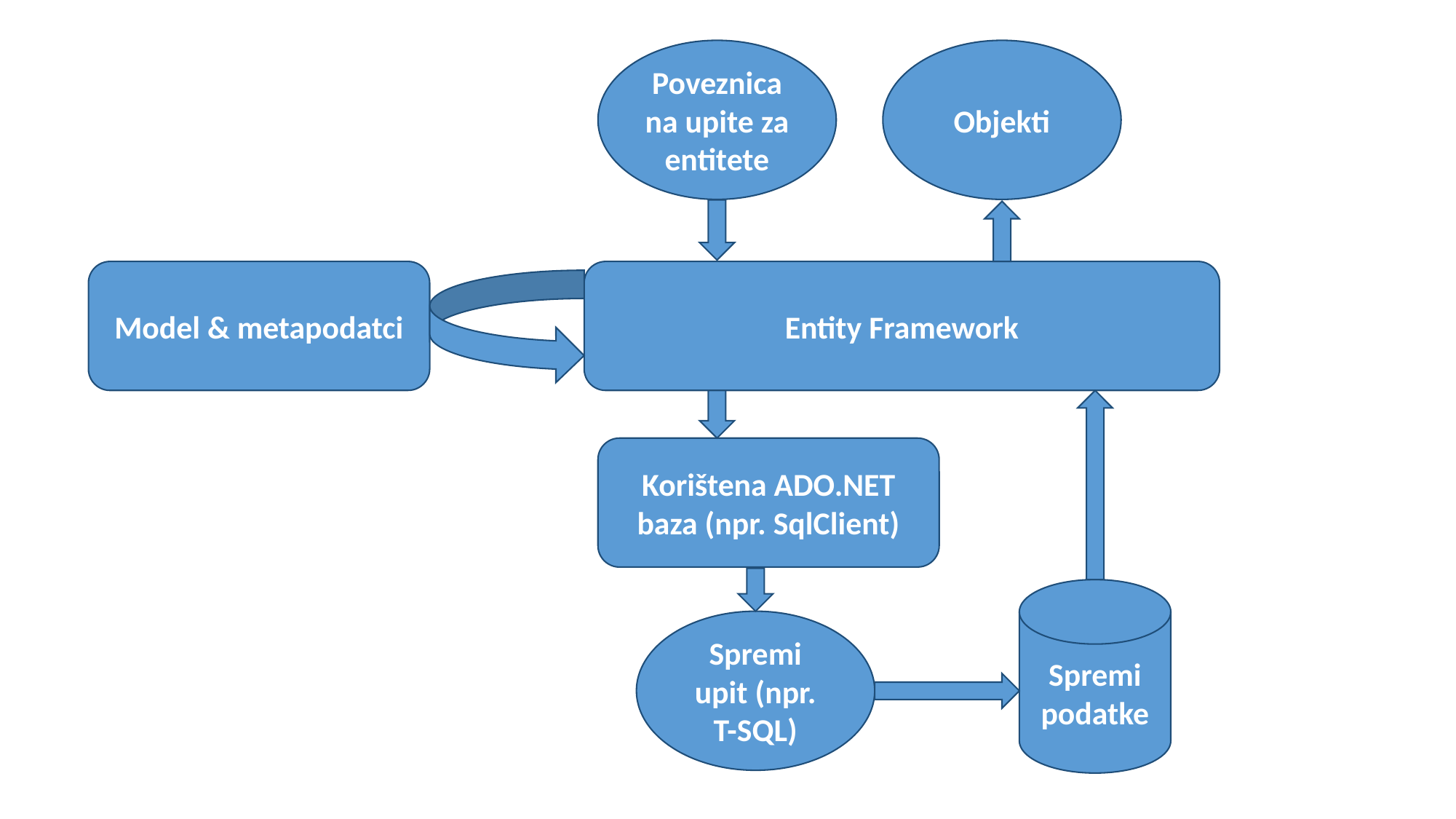

Objekti
Poveznica na upite za entitete

Model & metapodatci
Entity Framework

Korištena ADO.NET baza (npr. SqlClient)

Spremi podatke
Spremi upit (npr. T-SQL)